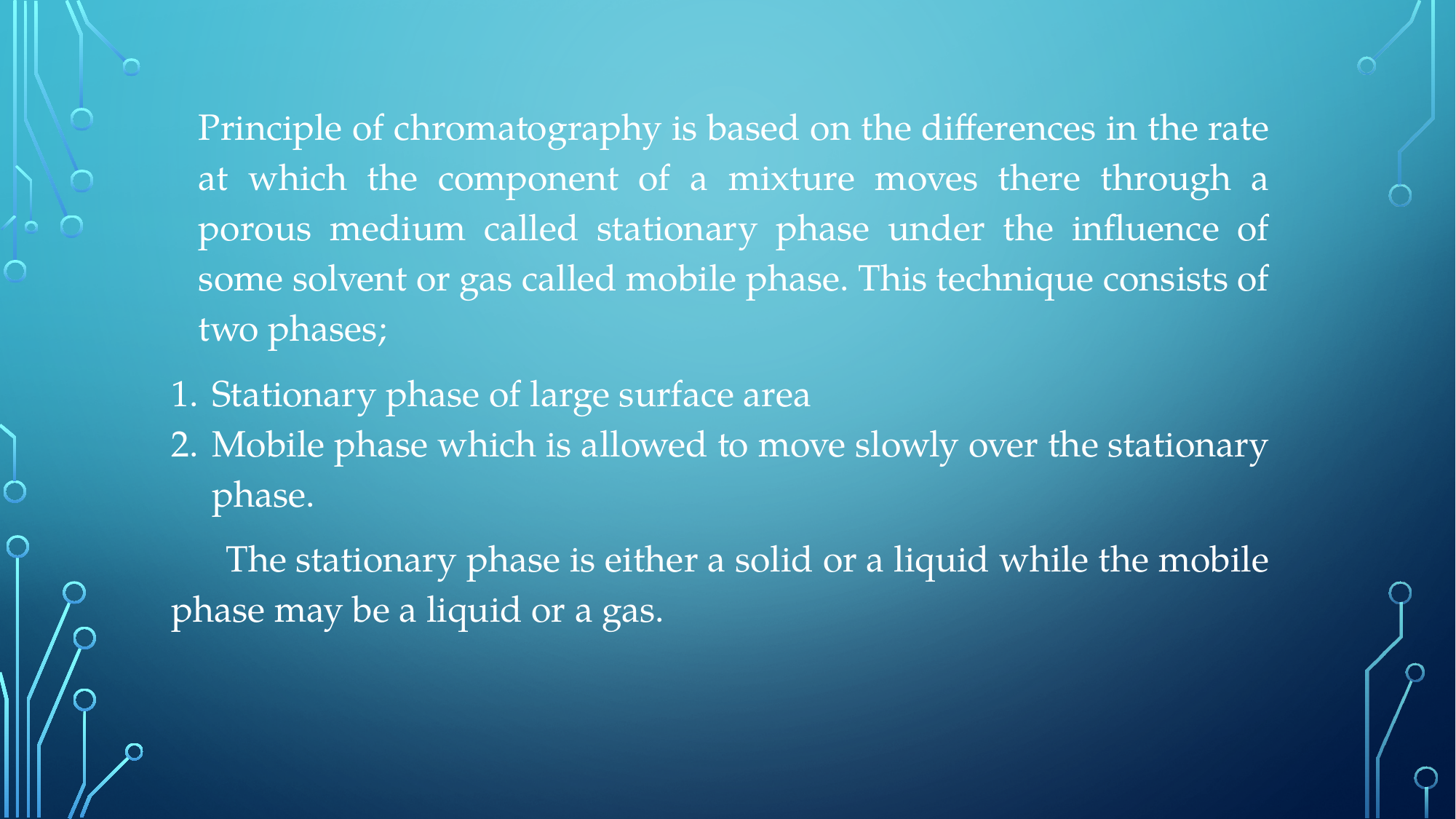

Principle of chromatography is based on the differences in the rate at which the component of a mixture moves there through a porous medium called stationary phase under the influence of some solvent or gas called mobile phase. This technique consists of two phases;
Stationary phase of large surface area
Mobile phase which is allowed to move slowly over the stationary phase.
The stationary phase is either a solid or a liquid while the mobile phase may be a liquid or a gas.